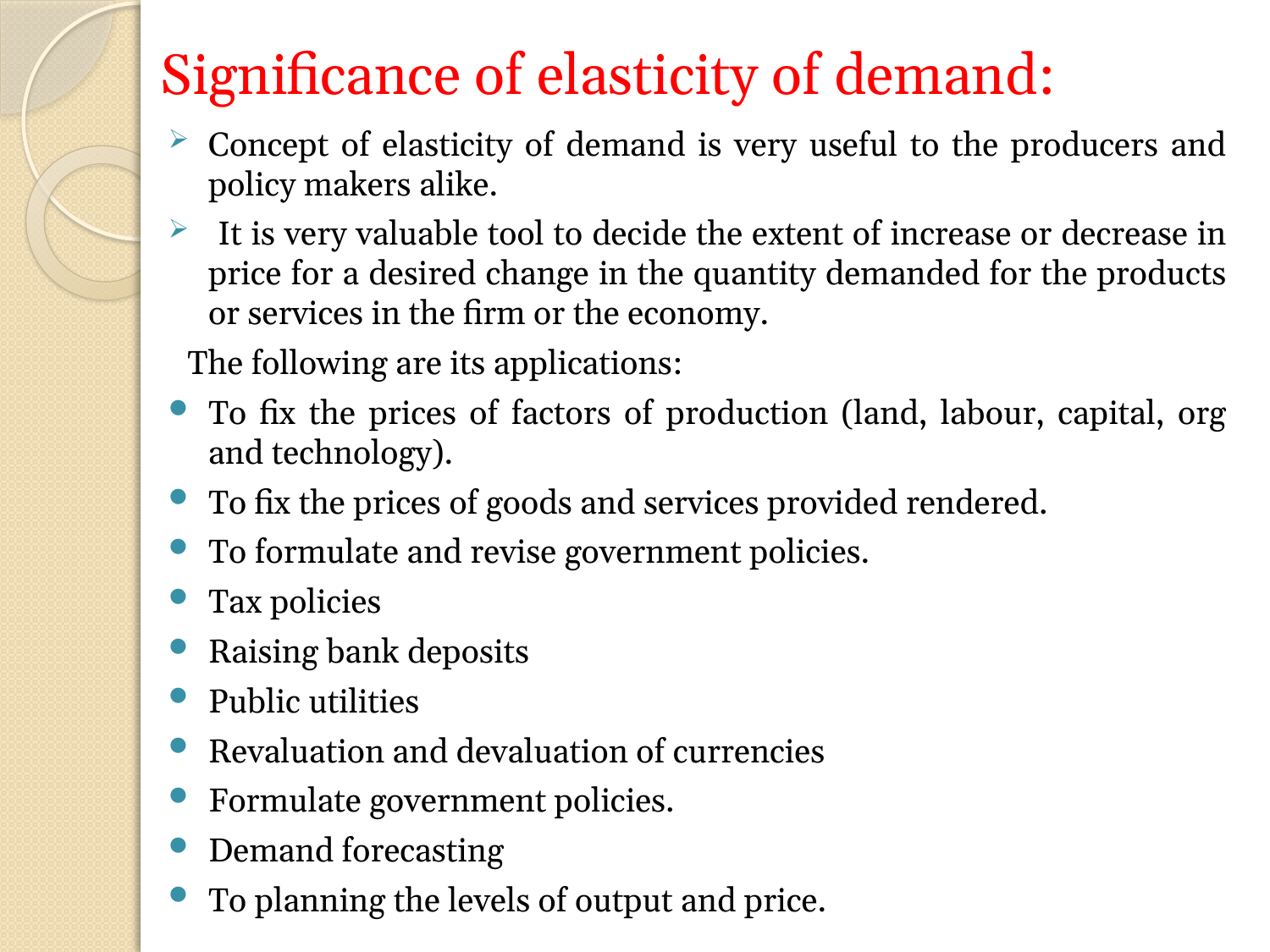

# Significance of elasticity of demand:
Concept of elasticity of demand is very useful to the producers and policy makers alike.
 It is very valuable tool to decide the extent of increase or decrease in price for a desired change in the quantity demanded for the products or services in the firm or the economy.
  The following are its applications:
To fix the prices of factors of production (land, labour, capital, org and technology).
To fix the prices of goods and services provided rendered.
To formulate and revise government policies.
Tax policies
Raising bank deposits
Public utilities
Revaluation and devaluation of currencies
Formulate government policies.
Demand forecasting
To planning the levels of output and price.